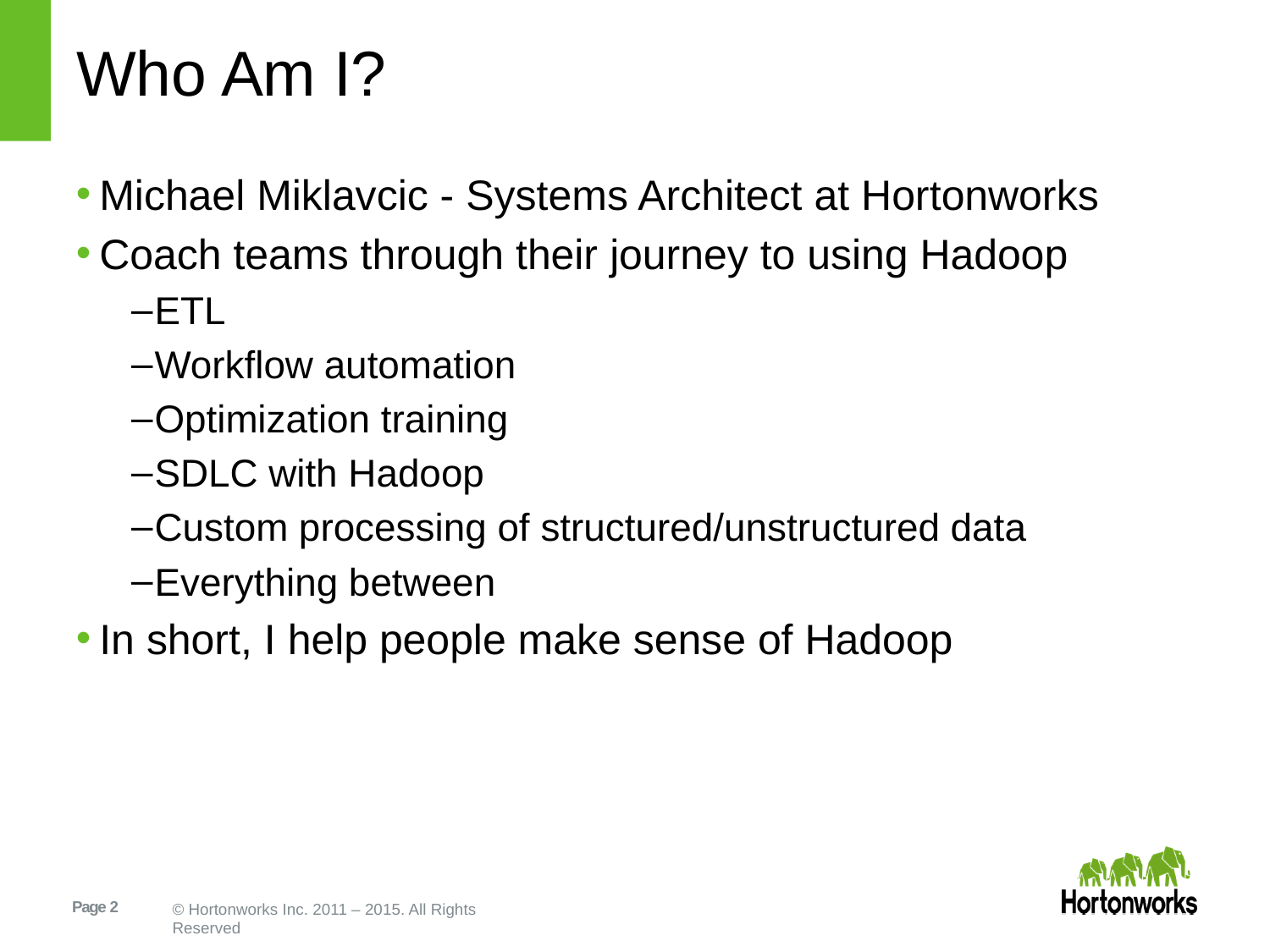

# Who Am I?
Michael Miklavcic - Systems Architect at Hortonworks
Coach teams through their journey to using Hadoop
ETL
Workflow automation
Optimization training
SDLC with Hadoop
Custom processing of structured/unstructured data
Everything between
In short, I help people make sense of Hadoop